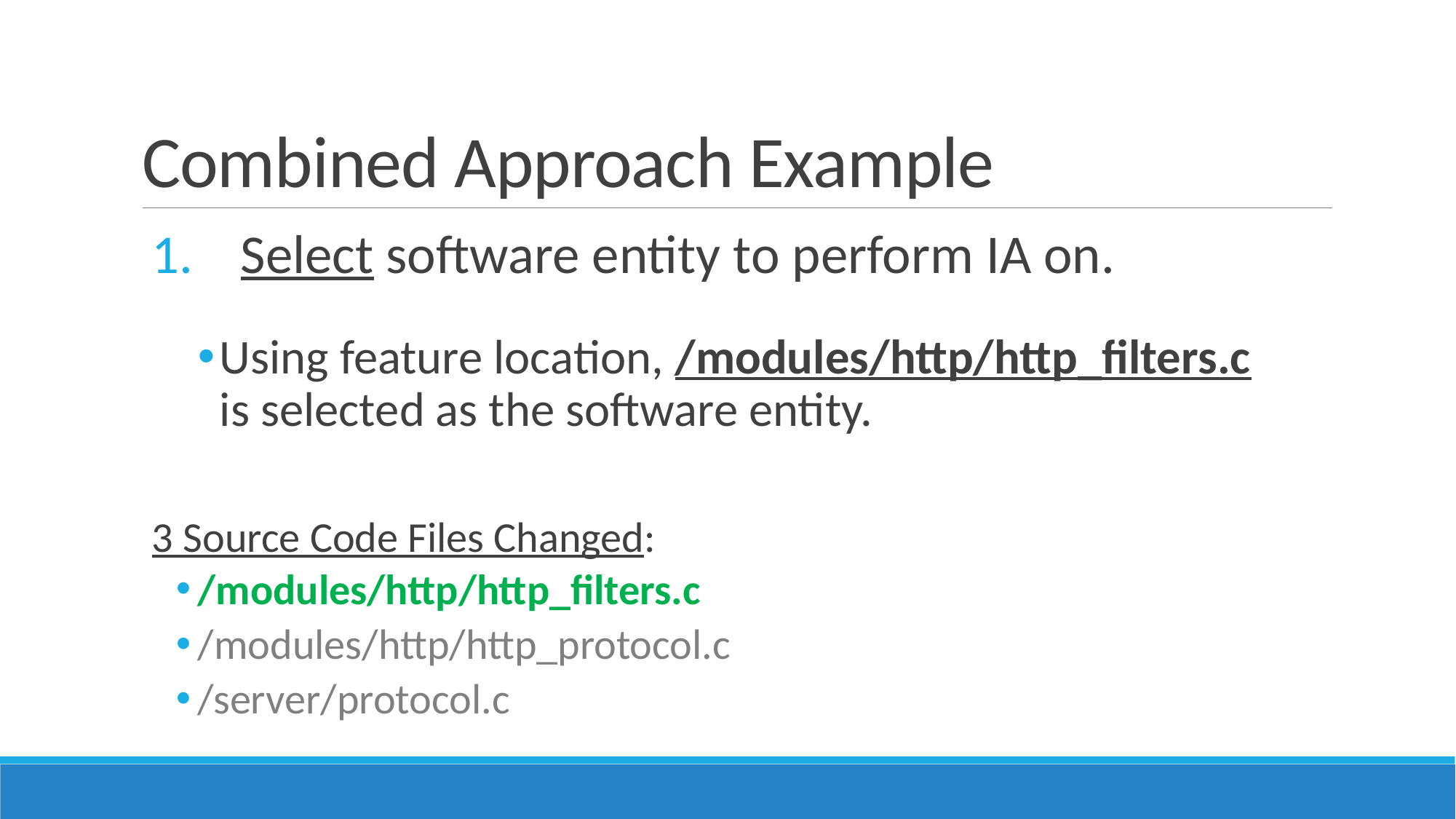

# Combined Approach Example
Select software entity to perform IA on.

Using feature location, /modules/http/http_filters.c     is selected as the software entity.

3 Source Code Files Changed:
/modules/http/http_filters.c
/modules/http/http_protocol.c
/server/protocol.c